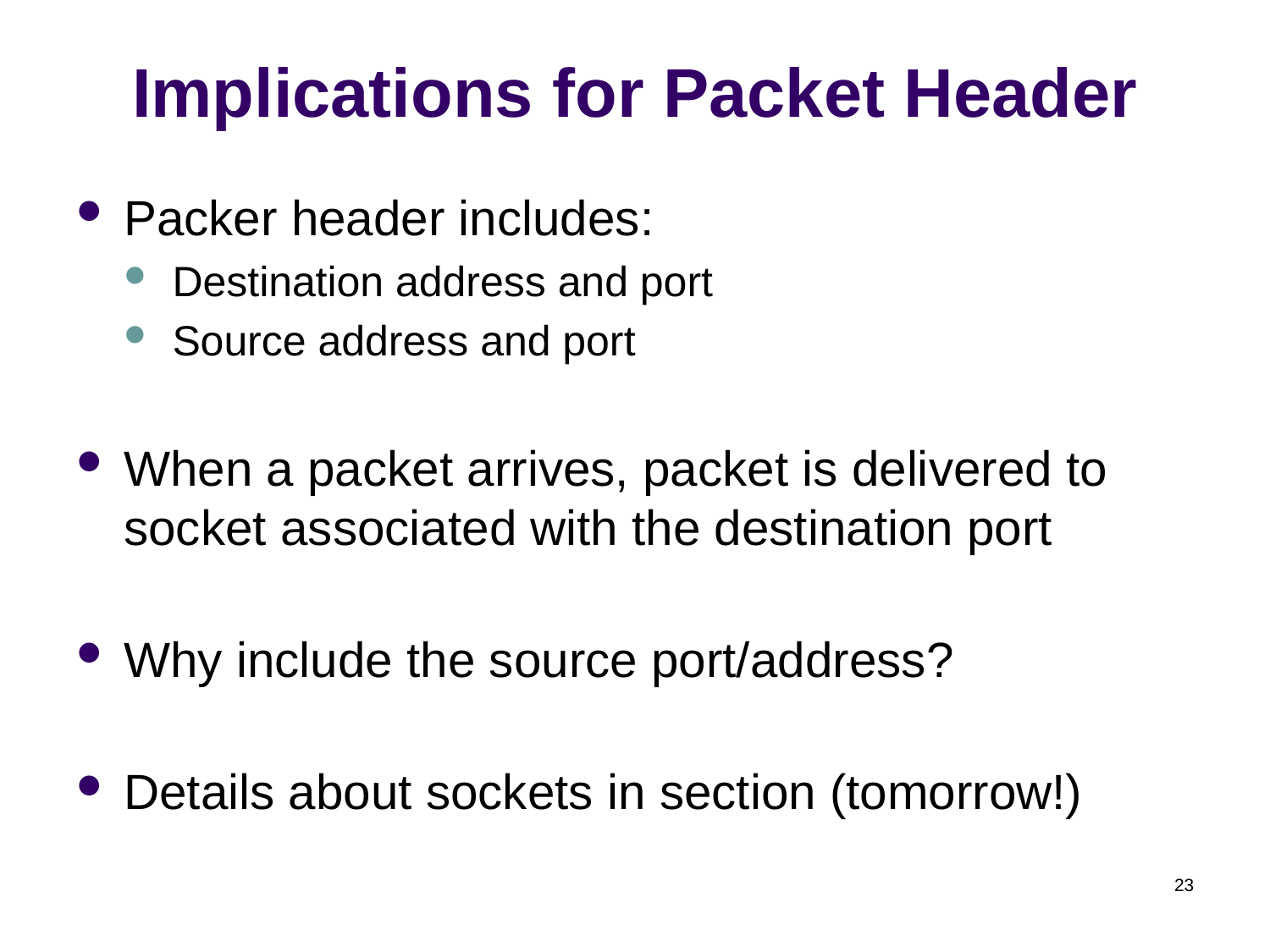

# Implications for Packet Header
Packer header includes:
Destination address and port
Source address and port

When a packet arrives, packet is delivered to socket associated with the destination port

Why include the source port/address?

Details about sockets in section (tomorrow!)

23